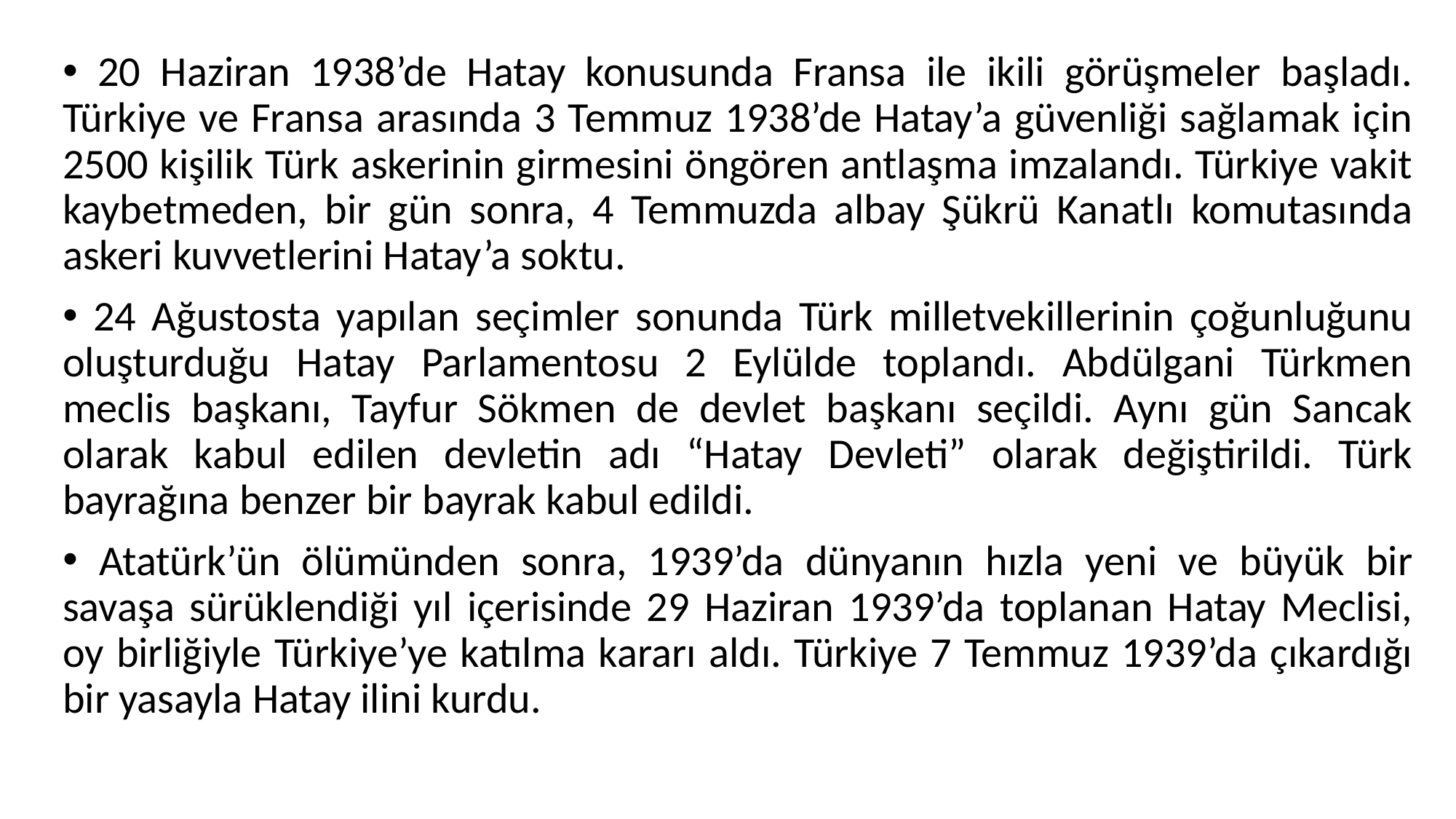

20 Haziran 1938’de Hatay konusunda Fransa ile ikili görüşmeler başladı. Türkiye ve Fransa arasında 3 Temmuz 1938’de Hatay’a güvenliği sağlamak için 2500 kişilik Türk askerinin girmesini öngören antlaşma imzalandı. Türkiye vakit kaybetmeden, bir gün sonra, 4 Temmuzda albay Şükrü Kanatlı komutasında askeri kuvvetlerini Hatay’a soktu.
 24 Ağustosta yapılan seçimler sonunda Türk milletvekillerinin çoğunluğunu oluşturduğu Hatay Parlamentosu 2 Eylülde toplandı. Abdülgani Türkmen meclis başkanı, Tayfur Sökmen de devlet başkanı seçildi. Aynı gün Sancak olarak kabul edilen devletin adı “Hatay Devleti” olarak değiştirildi. Türk bayrağına benzer bir bayrak kabul edildi.
 Atatürk’ün ölümünden sonra, 1939’da dünyanın hızla yeni ve büyük bir savaşa sürüklendiği yıl içerisinde 29 Haziran 1939’da toplanan Hatay Meclisi, oy birliğiyle Türkiye’ye katılma kararı aldı. Türkiye 7 Temmuz 1939’da çıkardığı bir yasayla Hatay ilini kurdu.